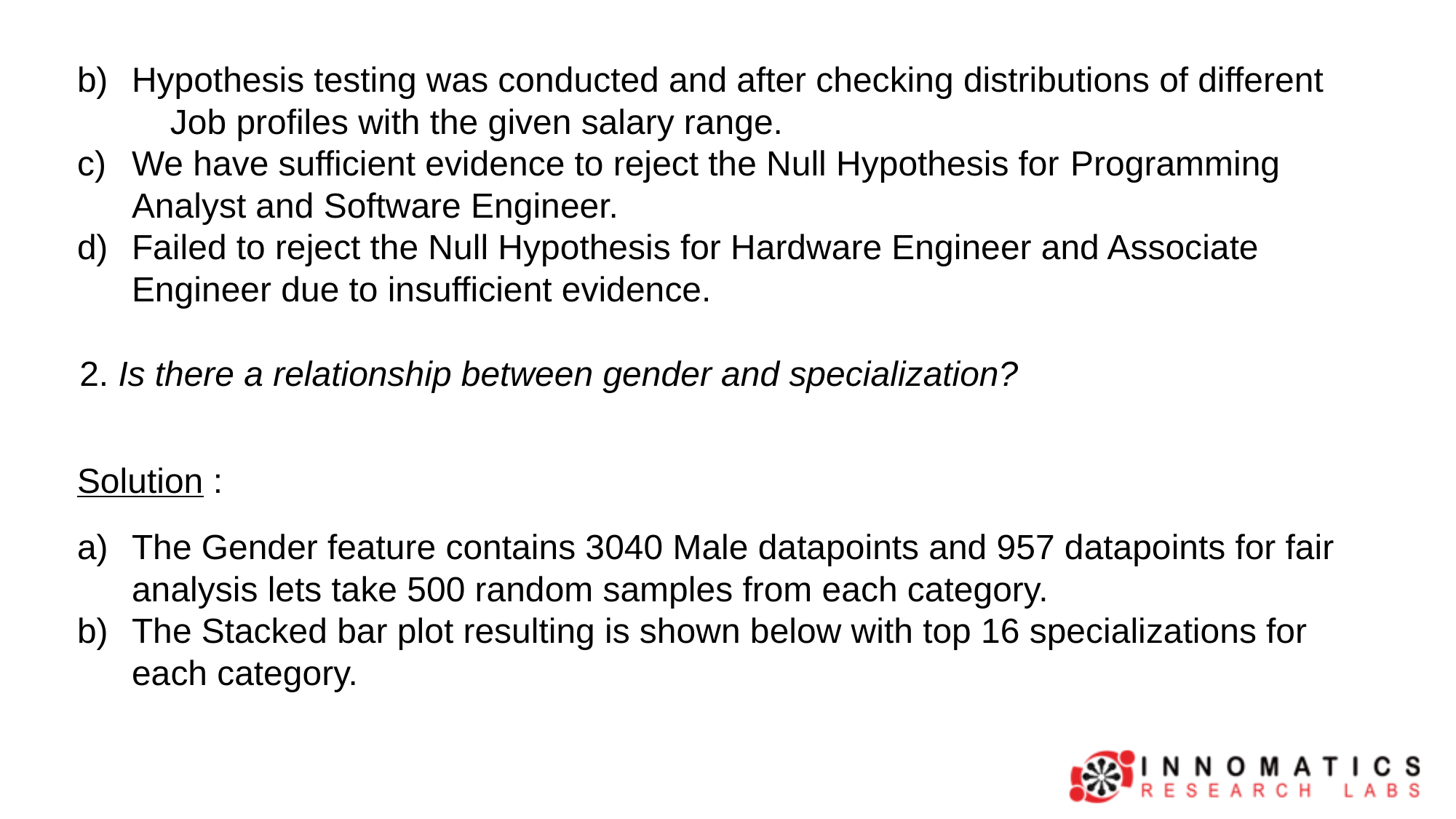

Hypothesis testing was conducted and after checking distributions of different       Job profiles with the given salary range.
We have sufficient evidence to reject the Null Hypothesis for Programming Analyst and Software Engineer.
Failed to reject the Null Hypothesis for Hardware Engineer and Associate Engineer due to insufficient evidence.
2. Is there a relationship between gender and specialization?
Solution :
The Gender feature contains 3040 Male datapoints and 957 datapoints for fair analysis lets take 500 random samples from each category.
The Stacked bar plot resulting is shown below with top 16 specializations for each category.